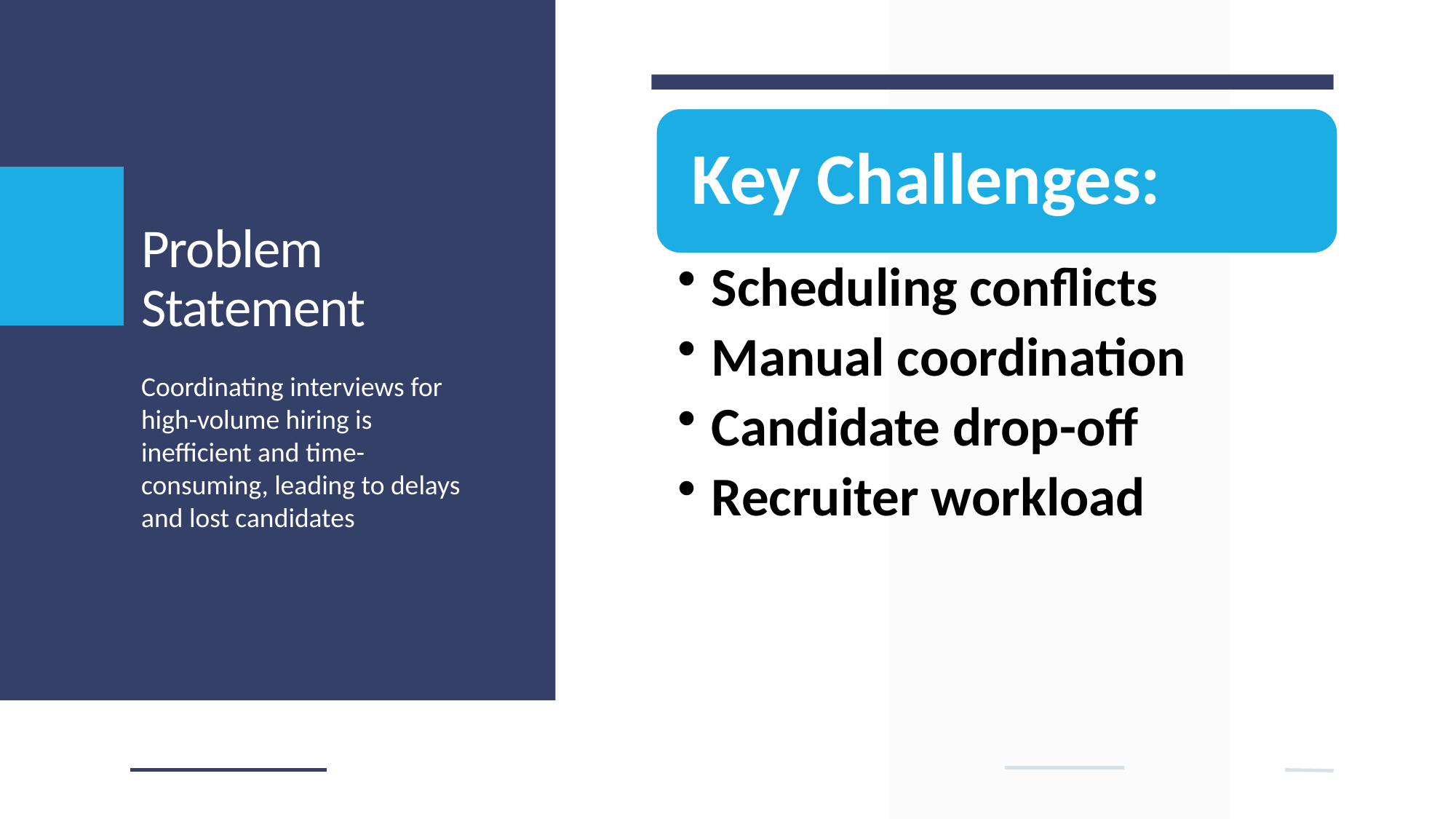

Key Challenges:
Scheduling conflicts
Manual coordination
Candidate drop-off
Recruiter workload
# Problem Statement
Coordinating interviews for high-volume hiring is inefficient and time-consuming, leading to delays and lost candidates